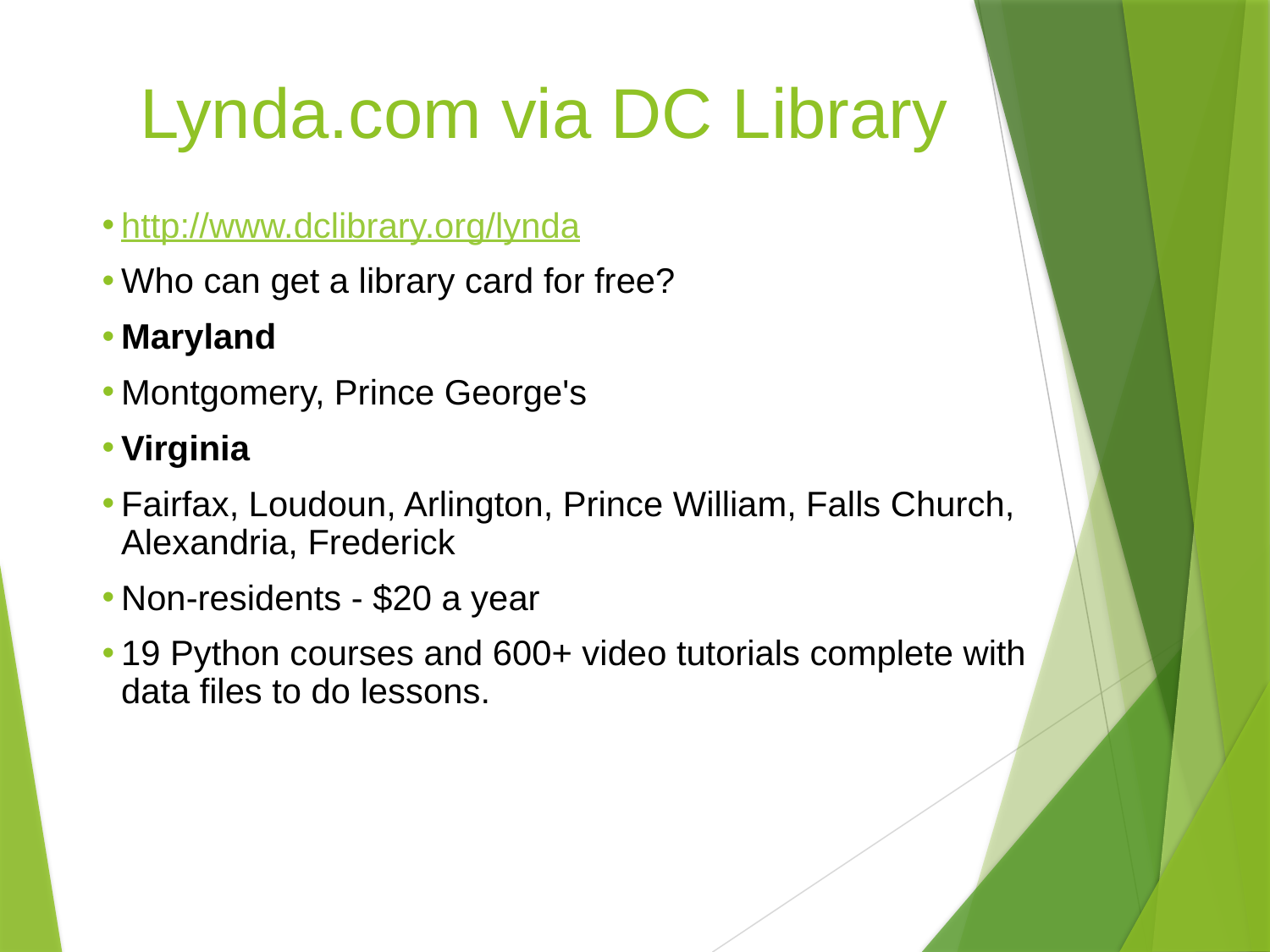

# Lynda.com via DC Library
http://www.dclibrary.org/lynda
Who can get a library card for free?
Maryland
Montgomery, Prince George's
Virginia
Fairfax, Loudoun, Arlington, Prince William, Falls Church, Alexandria, Frederick
Non-residents - $20 a year
19 Python courses and 600+ video tutorials complete with data files to do lessons.